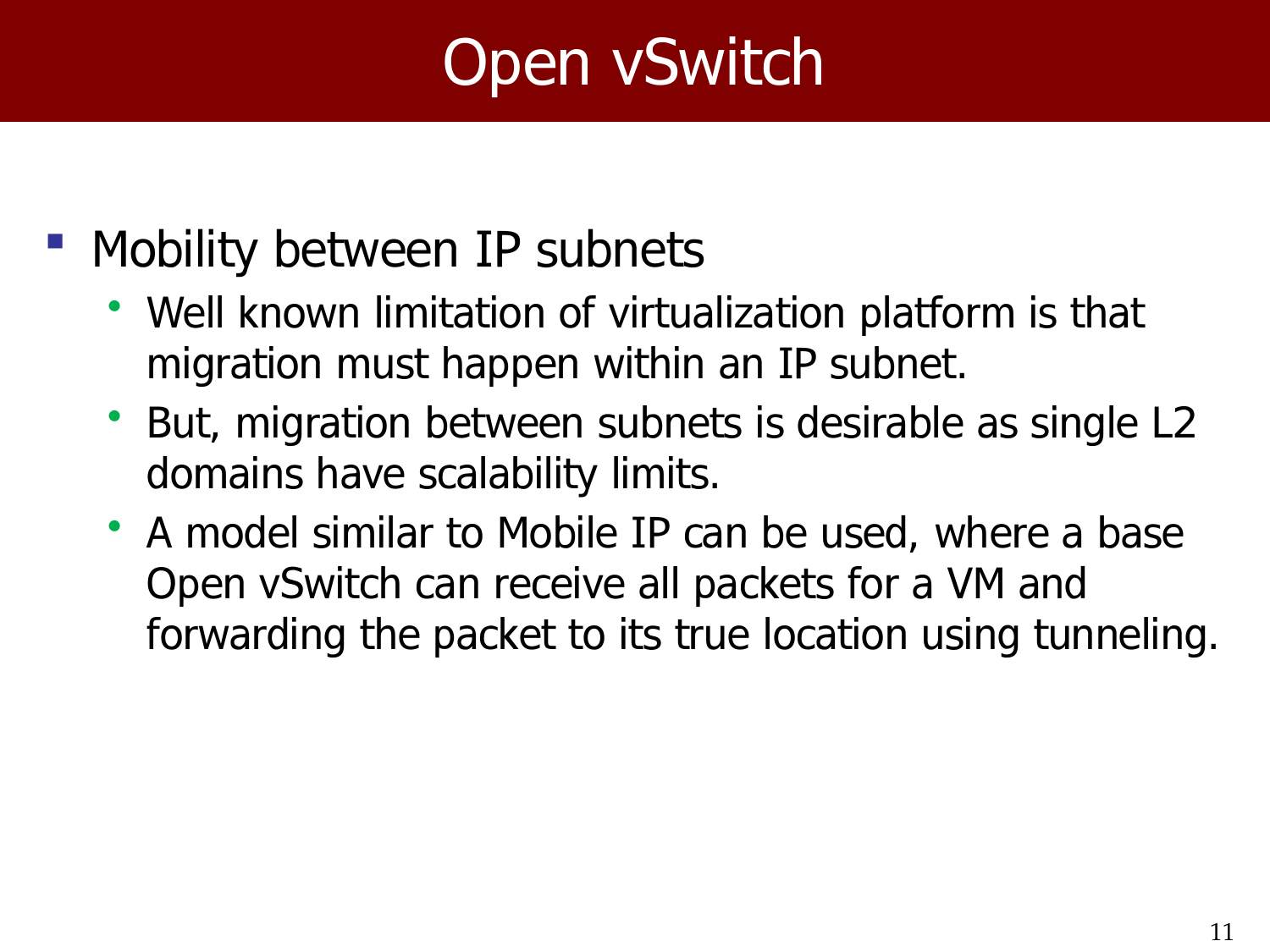

# Open vSwitch
Mobility between IP subnets
Well known limitation of virtualization platform is that migration must happen within an IP subnet.
But, migration between subnets is desirable as single L2 domains have scalability limits.
A model similar to Mobile IP can be used, where a base Open vSwitch can receive all packets for a VM and forwarding the packet to its true location using tunneling.

11